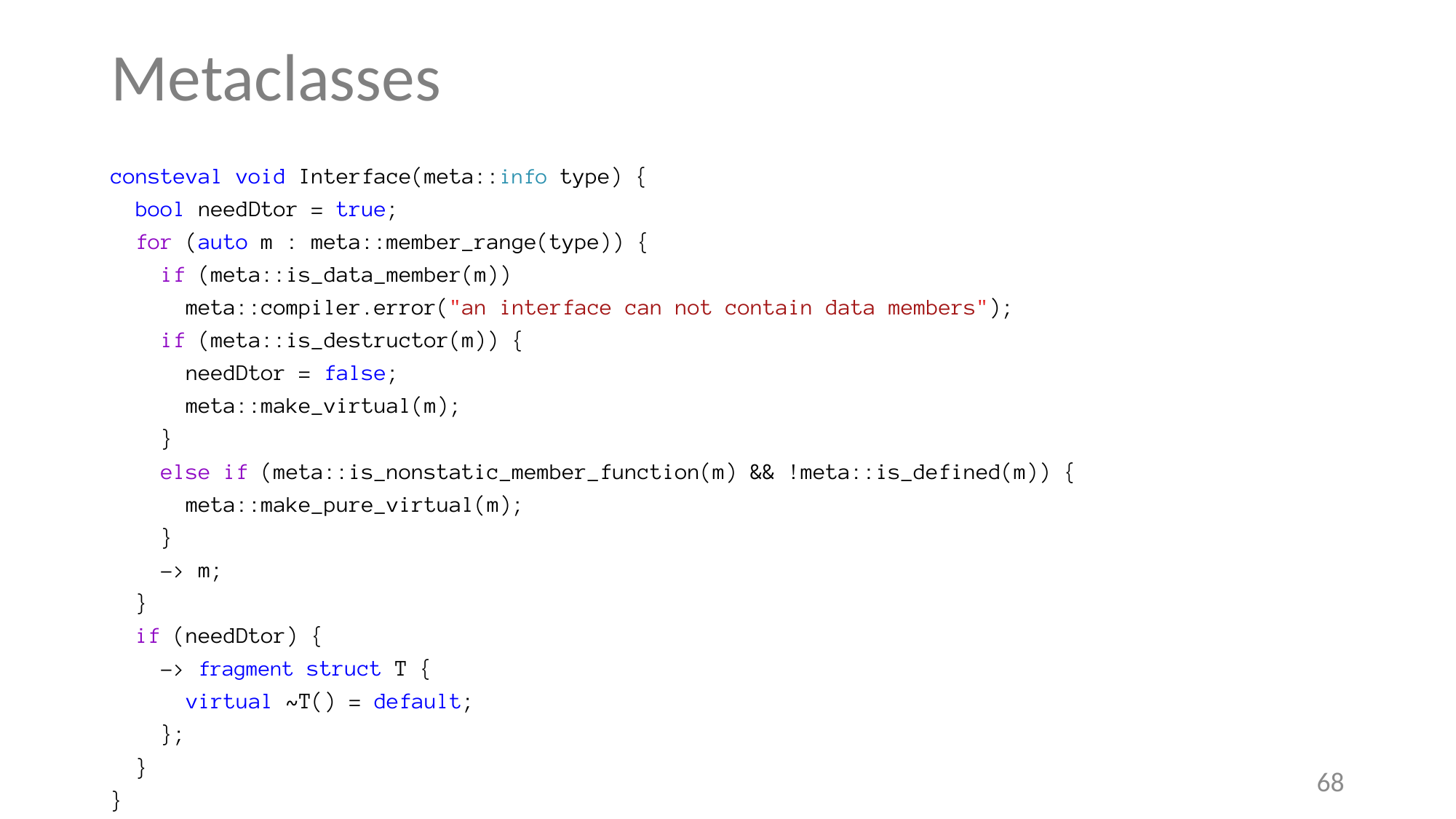

# Metaclasses
consteval void Interface(meta::info type) {
  bool needDtor = true;
  for (auto m : meta::member_range(type)) {
    if (meta::is_data_member(m))
      meta::compiler.error("an interface can not contain data members");
    if (meta::is_destructor(m)) {
      needDtor = false;
      meta::make_virtual(m);
    }
    else if (meta::is_nonstatic_member_function(m) && !meta::is_defined(m)) {
      meta::make_pure_virtual(m);
    }
    -> m;
  }
  if (needDtor) {
    -> fragment struct T {
      virtual ~T() = default;
    };
  }
}
68